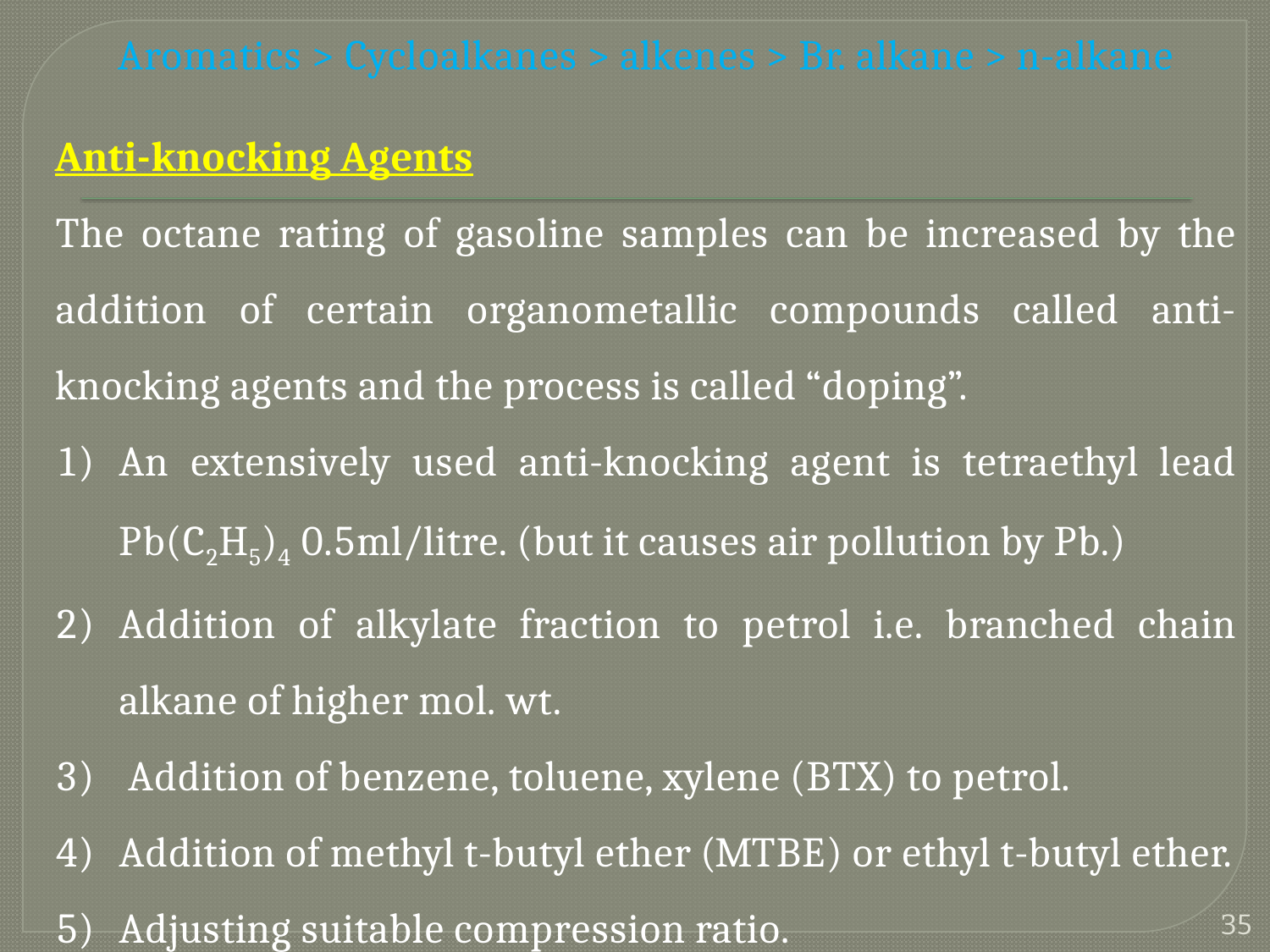

Aromatics > Cycloalkanes > alkenes > Br. alkane > n-alkane

Anti-knocking Agents
The octane rating of gasoline samples can be increased by the addition of certain organometallic compounds called anti-knocking agents and the process is called “doping”.
An extensively used anti-knocking agent is tetraethyl lead Pb(C2H5)4 0.5ml/litre. (but it causes air pollution by Pb.)
Addition of alkylate fraction to petrol i.e. branched chain alkane of higher mol. wt.
 Addition of benzene, toluene, xylene (BTX) to petrol.
Addition of methyl t-butyl ether (MTBE) or ethyl t-butyl ether.
Adjusting suitable compression ratio.

35